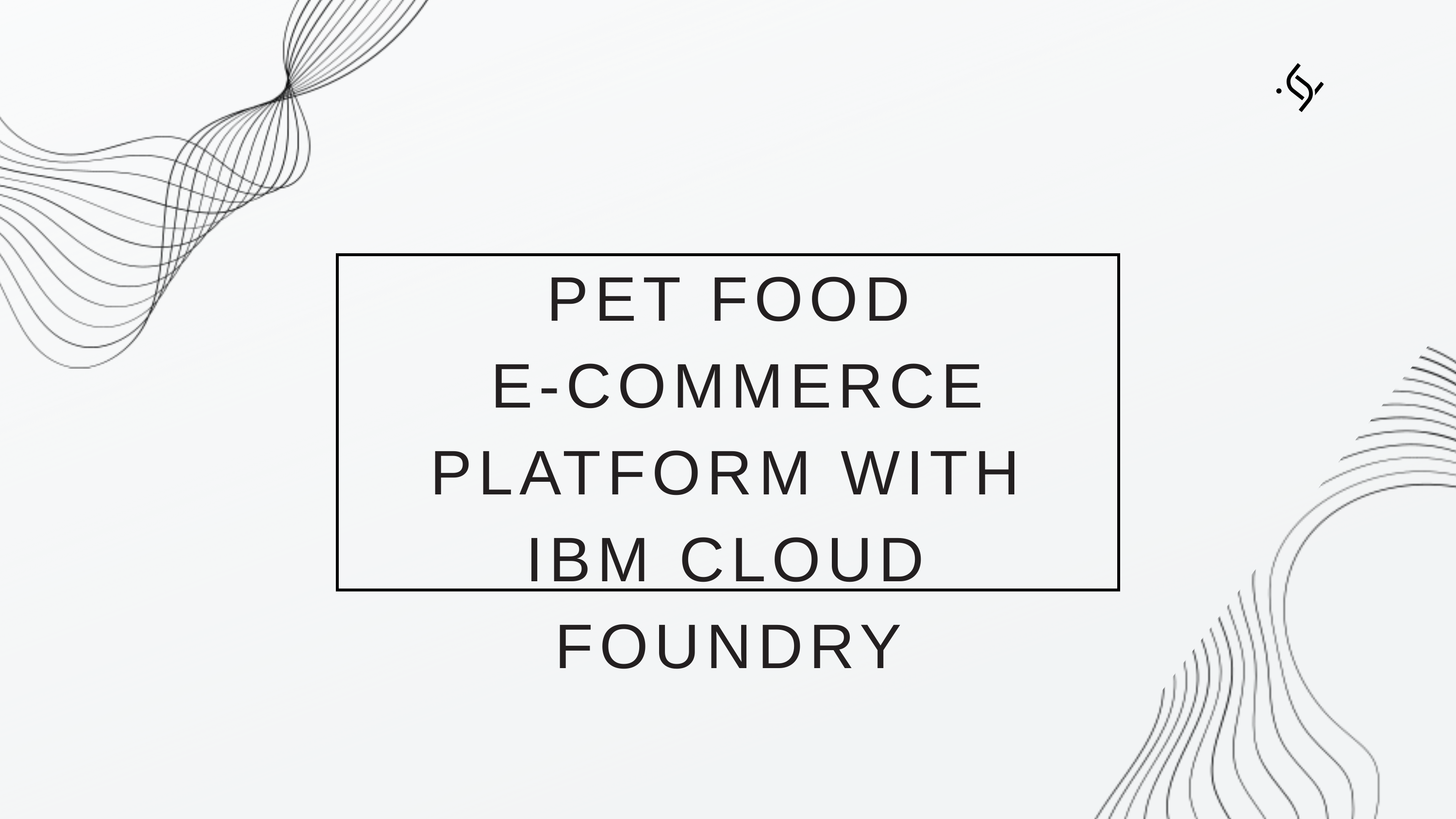

PET FOOD
 E-COMMERCE PLATFORM WITH IBM CLOUD FOUNDRY